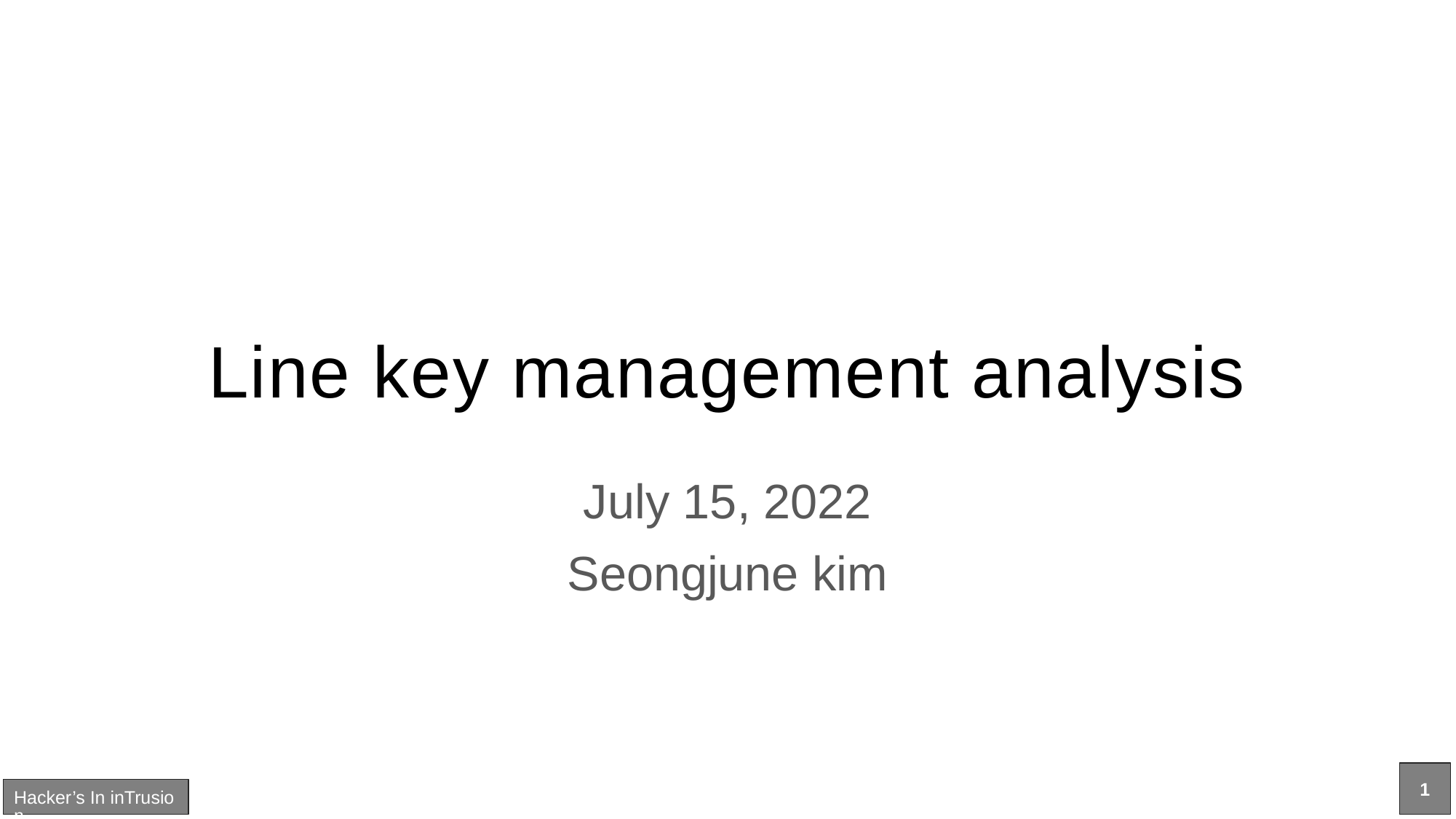

# Line key management analysis
July 15, 2022
Seongjune kim
1
Hacker’s In inTrusion